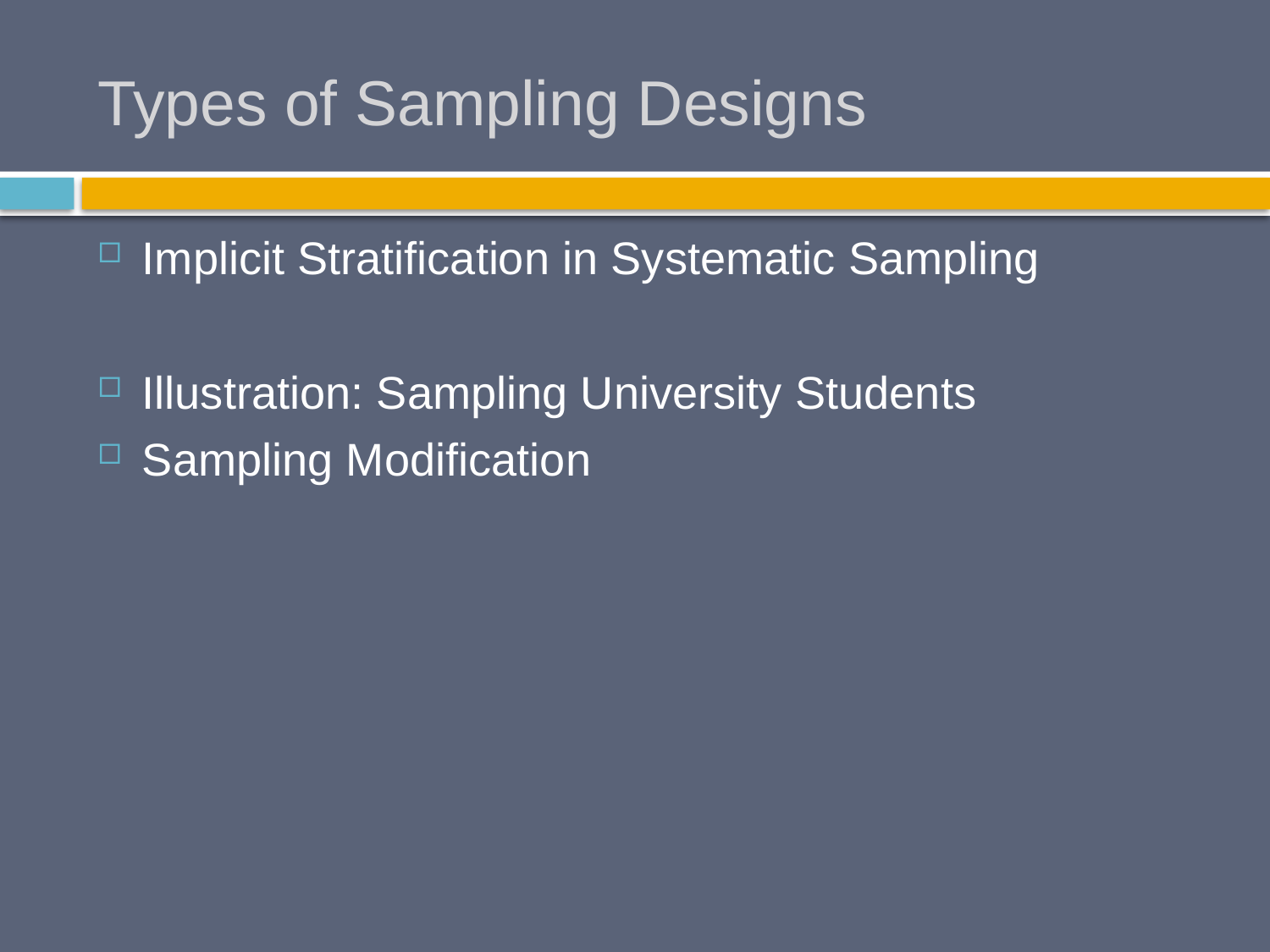

# Types of Sampling Designs
Implicit Stratification in Systematic Sampling

Illustration: Sampling University Students
Sampling Modification